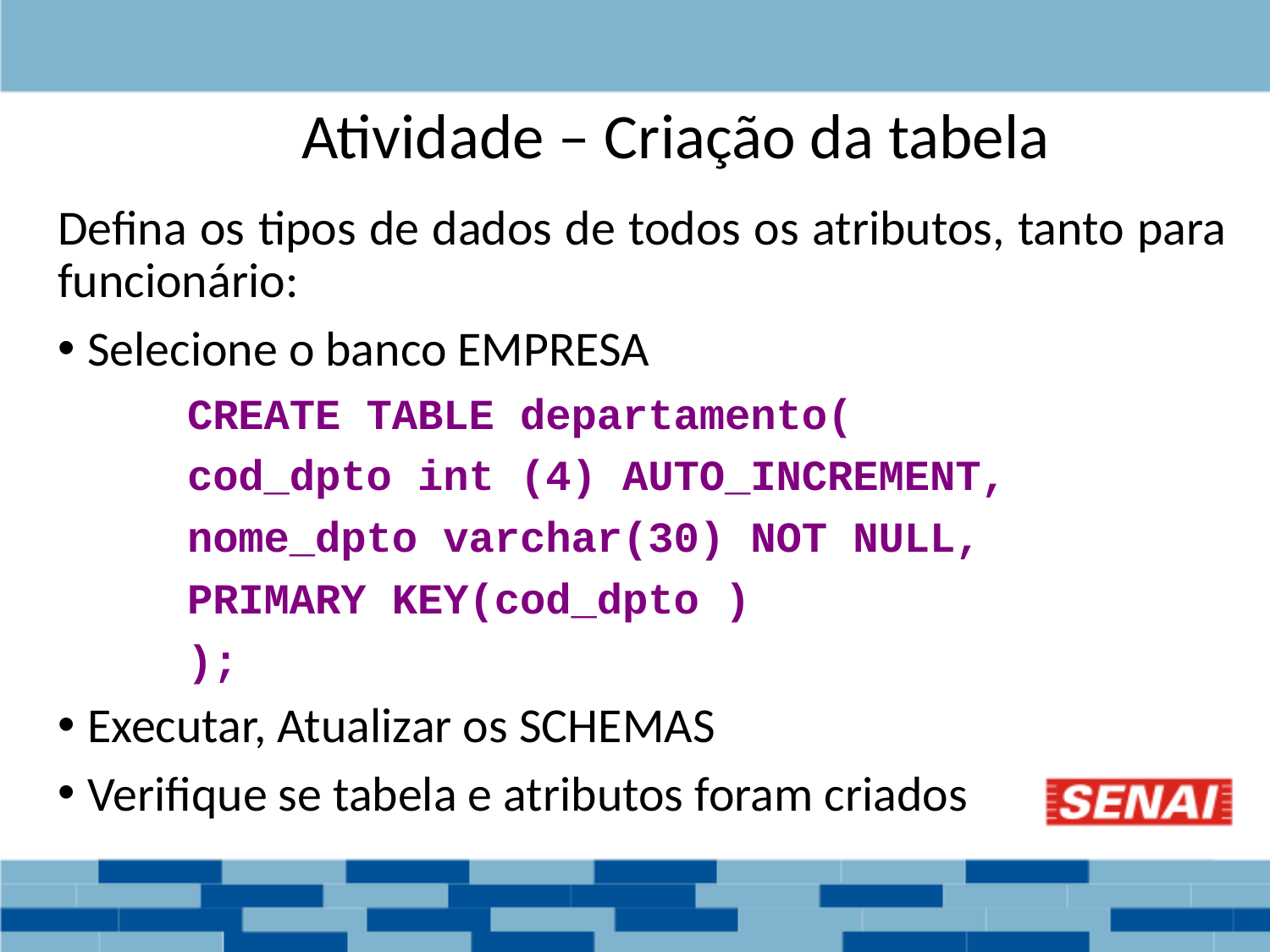

Atividade – Criação da tabela
Defina os tipos de dados de todos os atributos, tanto para funcionário:
Selecione o banco EMPRESA
CREATE TABLE departamento(
	cod_dpto int (4) AUTO_INCREMENT,
	nome_dpto varchar(30) NOT NULL,
	PRIMARY KEY(cod_dpto )
);
Executar, Atualizar os SCHEMAS
Verifique se tabela e atributos foram criados